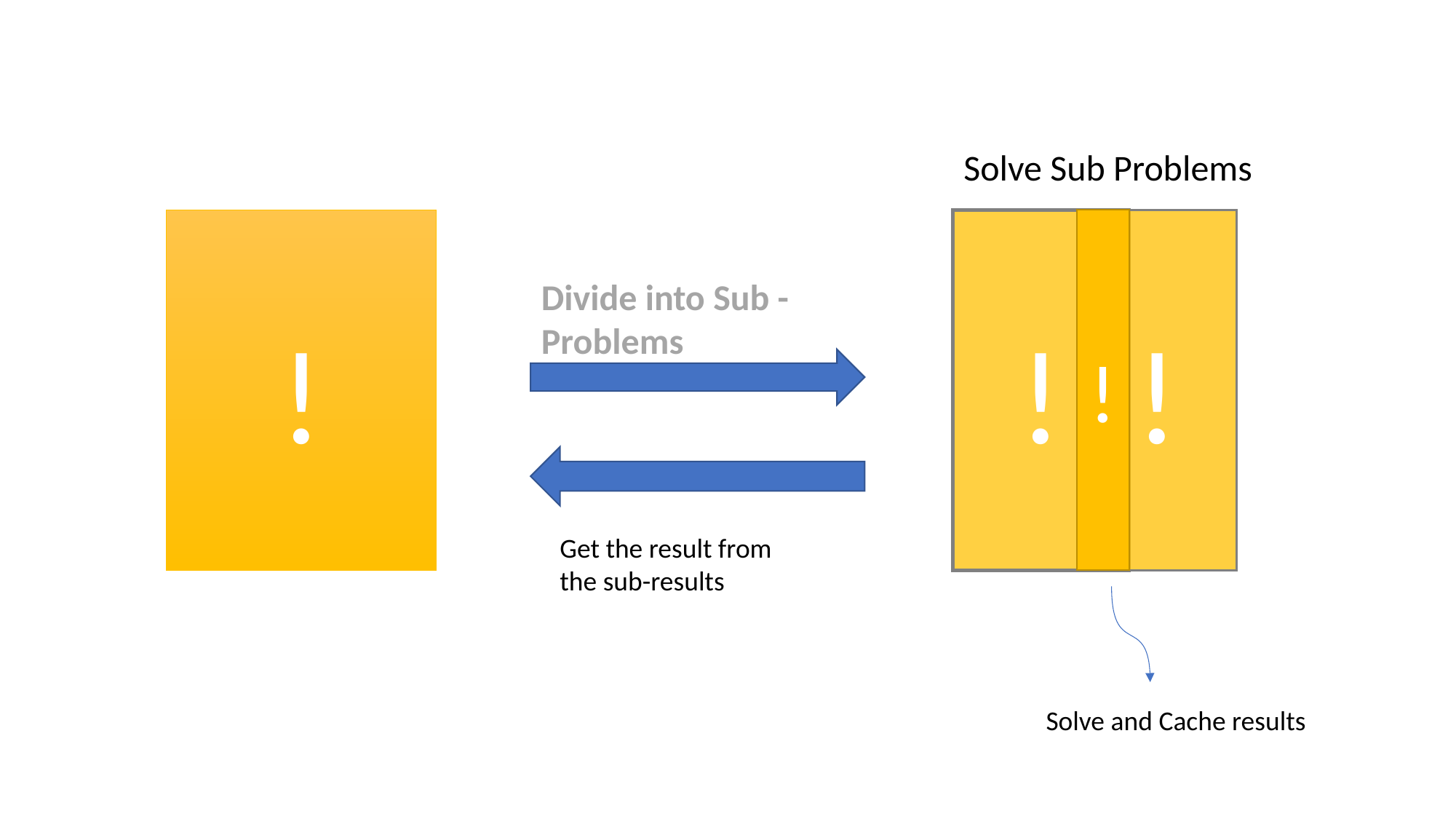

Solve Sub Problems
!
!
!
!
Divide into Sub - Problems

Get the result from the sub-results
Solve and Cache results